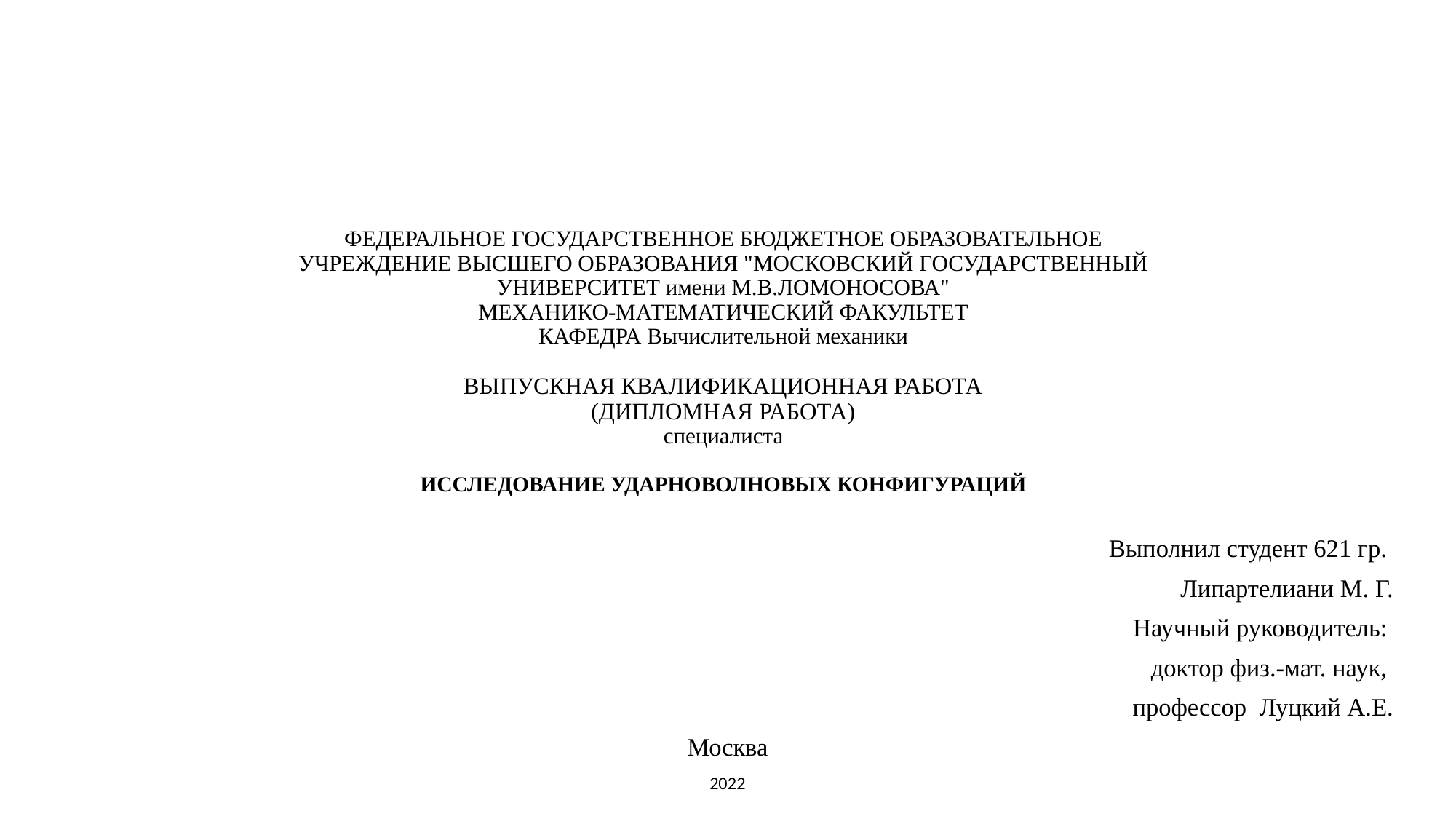

# ФЕДЕРАЛЬНОЕ ГОСУДАРСТВЕННОЕ БЮДЖЕТНОЕ ОБРАЗОВАТЕЛЬНОЕ УЧРЕЖДЕНИЕ ВЫСШЕГО ОБРАЗОВАНИЯ "МОСКОВСКИЙ ГОСУДАРСТВЕННЫЙ УНИВЕРСИТЕТ имени М.В.ЛОМОНОСОВА" МЕХАНИКО-МАТЕМАТИЧЕСКИЙ ФАКУЛЬТЕТ КАФЕДРА Вычислительной механики ВЫПУСКНАЯ КВАЛИФИКАЦИОННАЯ РАБОТА (ДИПЛОМНАЯ РАБОТА) специалиста   ИССЛЕДОВАНИЕ УДАРНОВОЛНОВЫХ КОНФИГУРАЦИЙ

Выполнил студент 621 гр.
Липартелиани М. Г.
Научный руководитель:
доктор физ.-мат. наук,
профессор  Луцкий А.Е.
Москва
2022